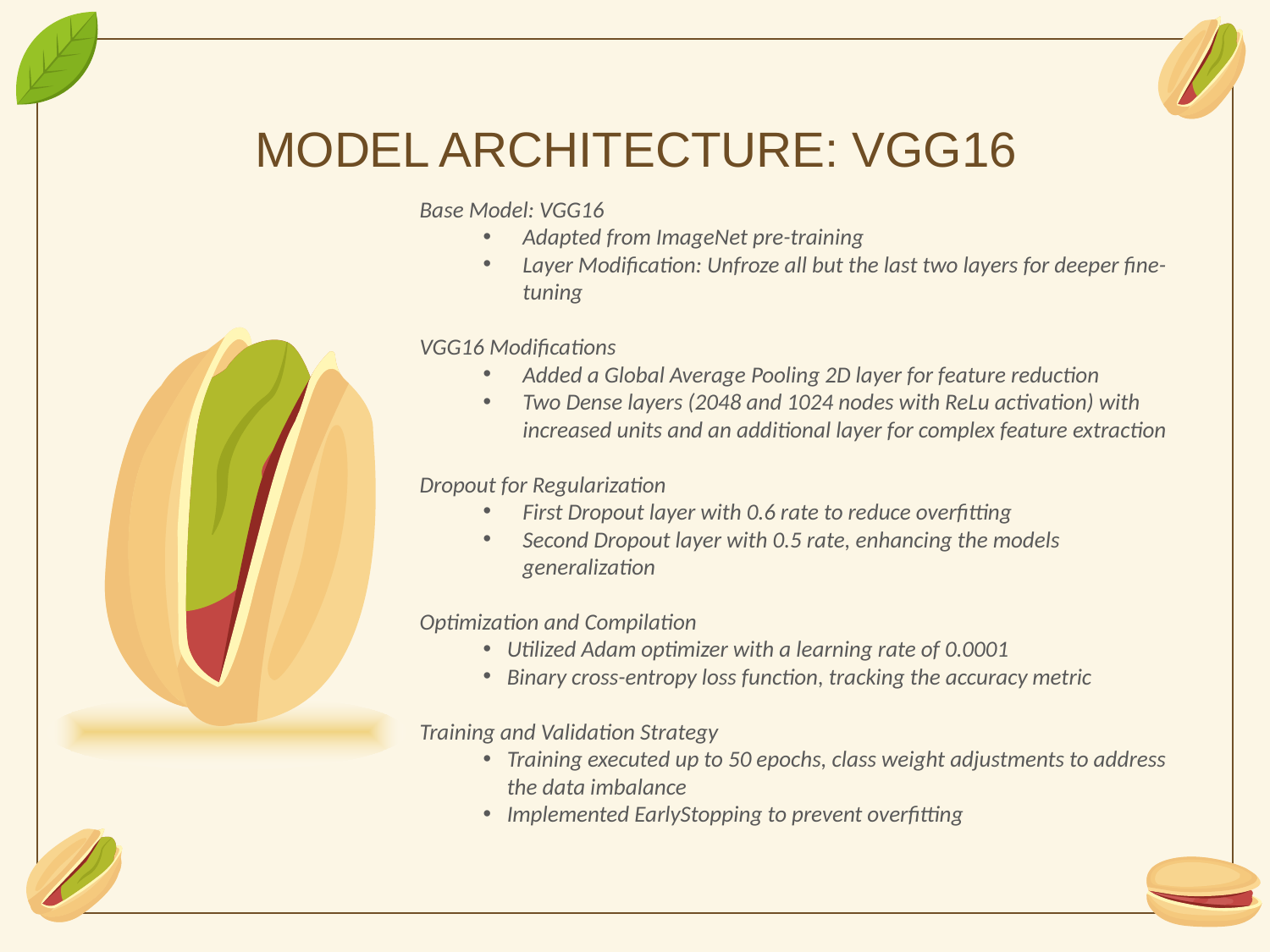

MODEL ARCHITECTURE: VGG16
Base Model: VGG16
Adapted from ImageNet pre-training
Layer Modification: Unfroze all but the last two layers for deeper fine-tuning

VGG16 Modifications
Added a Global Average Pooling 2D layer for feature reduction
Two Dense layers (2048 and 1024 nodes with ReLu activation) with increased units and an additional layer for complex feature extraction

Dropout for Regularization
First Dropout layer with 0.6 rate to reduce overfitting
Second Dropout layer with 0.5 rate, enhancing the models generalization

Optimization and Compilation
Utilized Adam optimizer with a learning rate of 0.0001
Binary cross-entropy loss function, tracking the accuracy metric

Training and Validation Strategy
Training executed up to 50 epochs, class weight adjustments to address the data imbalance
Implemented EarlyStopping to prevent overfitting